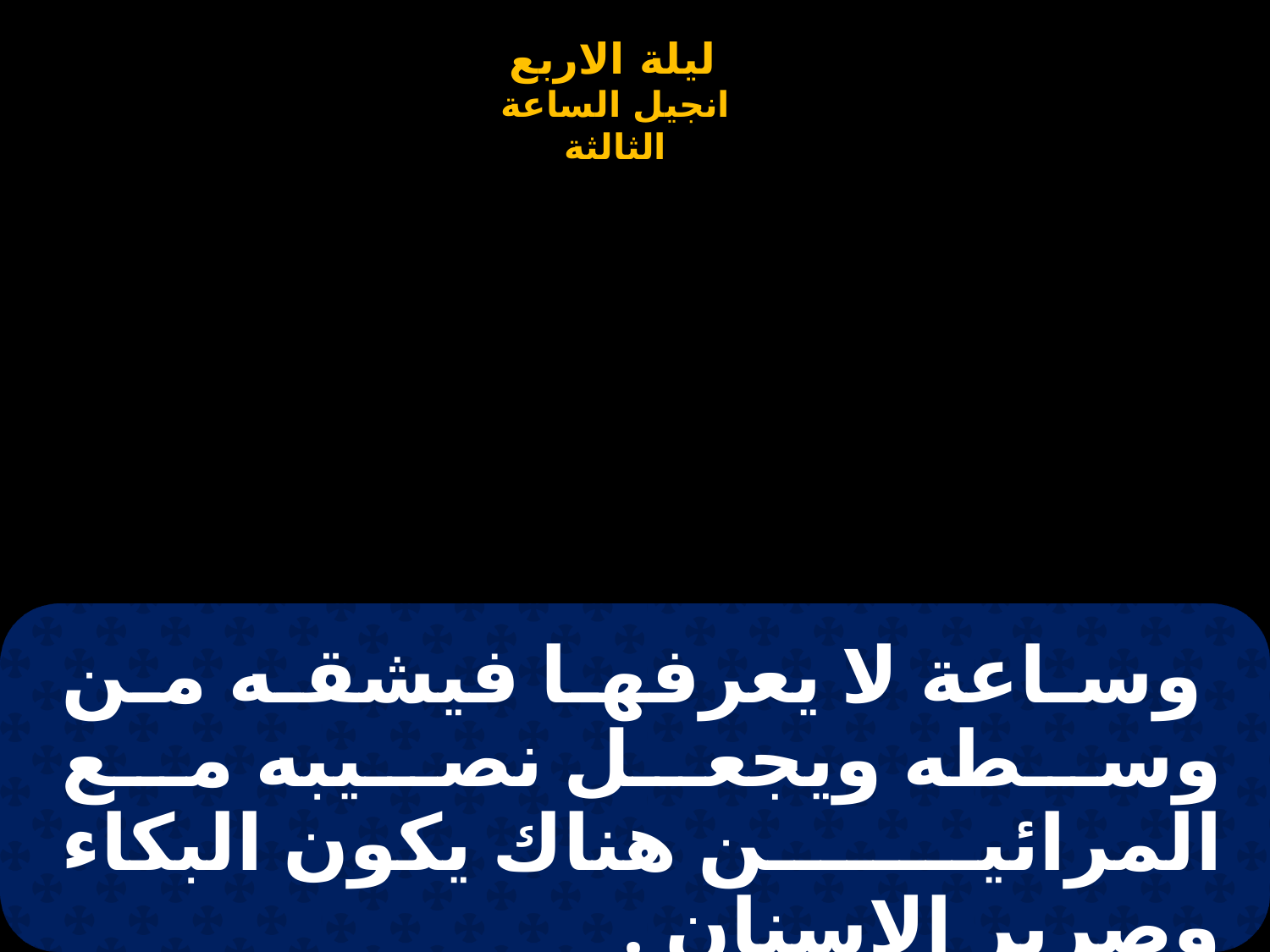

# وساعة لا يعرفها فيشقه من وسطه ويجعل نصيبه مع المرائين هناك يكون البكاء وصرير الاسنان .